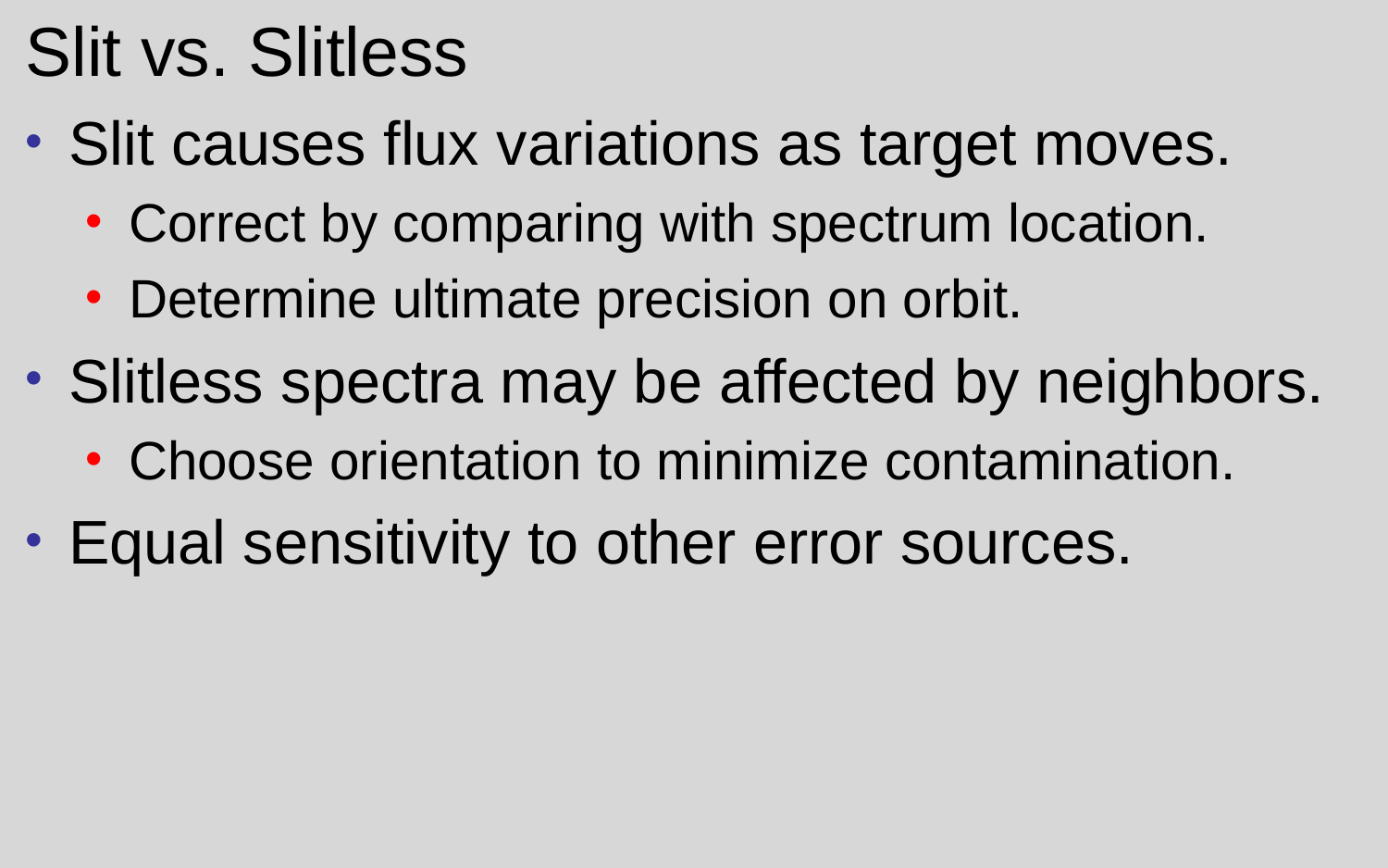

# Slit vs. Slitless
Slit causes flux variations as target moves.
Correct by comparing with spectrum location.
Determine ultimate precision on orbit.
Slitless spectra may be affected by neighbors.
Choose orientation to minimize contamination.
Equal sensitivity to other error sources.